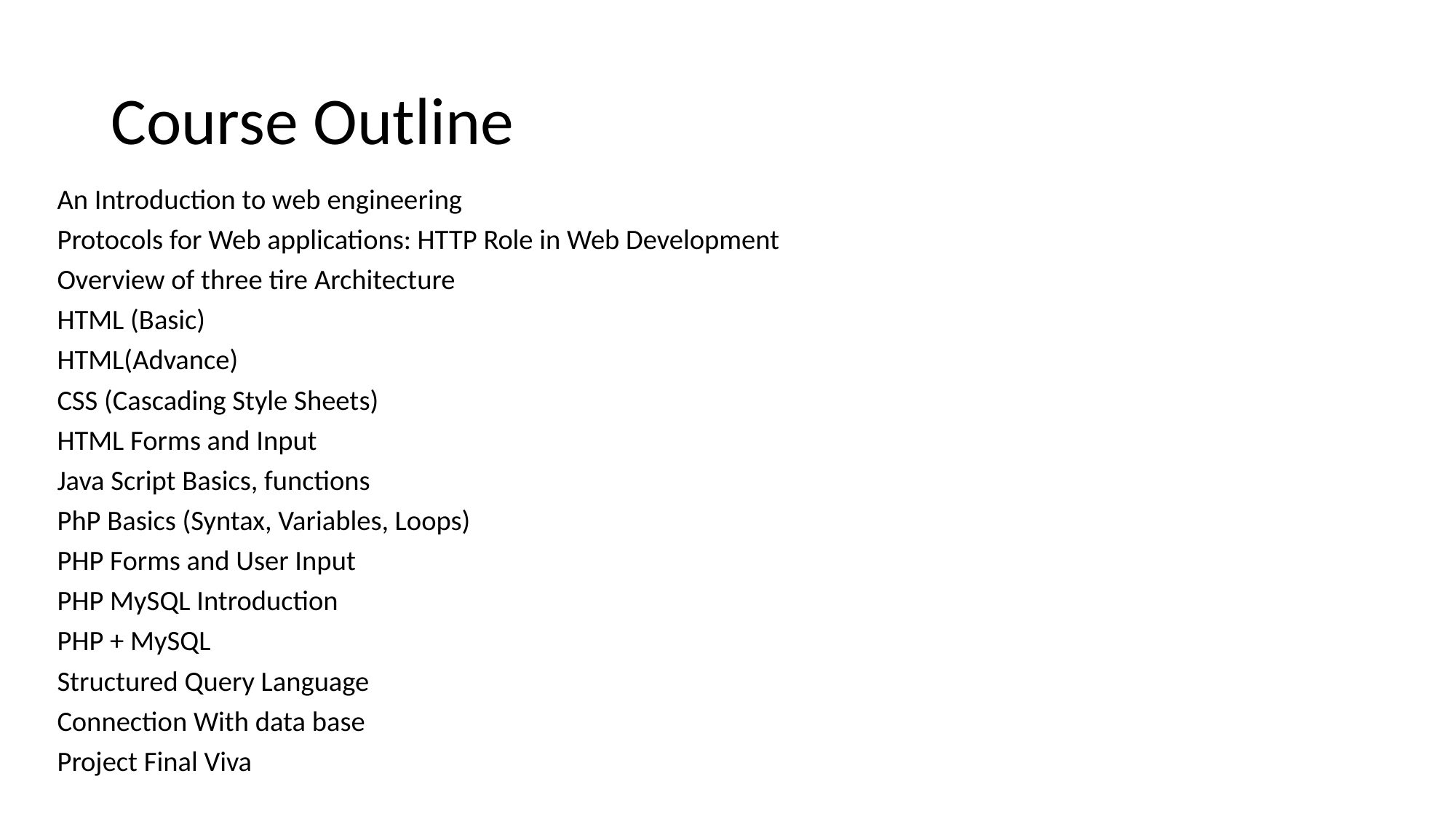

# Course Outline
An Introduction to web engineering
Protocols for Web applications: HTTP Role in Web Development
Overview of three tire Architecture
HTML (Basic)
HTML(Advance)
CSS (Cascading Style Sheets)
HTML Forms and Input
Java Script Basics, functions
PhP Basics (Syntax, Variables, Loops)
PHP Forms and User Input
PHP MySQL Introduction
PHP + MySQL
Structured Query Language
Connection With data base
Project Final Viva